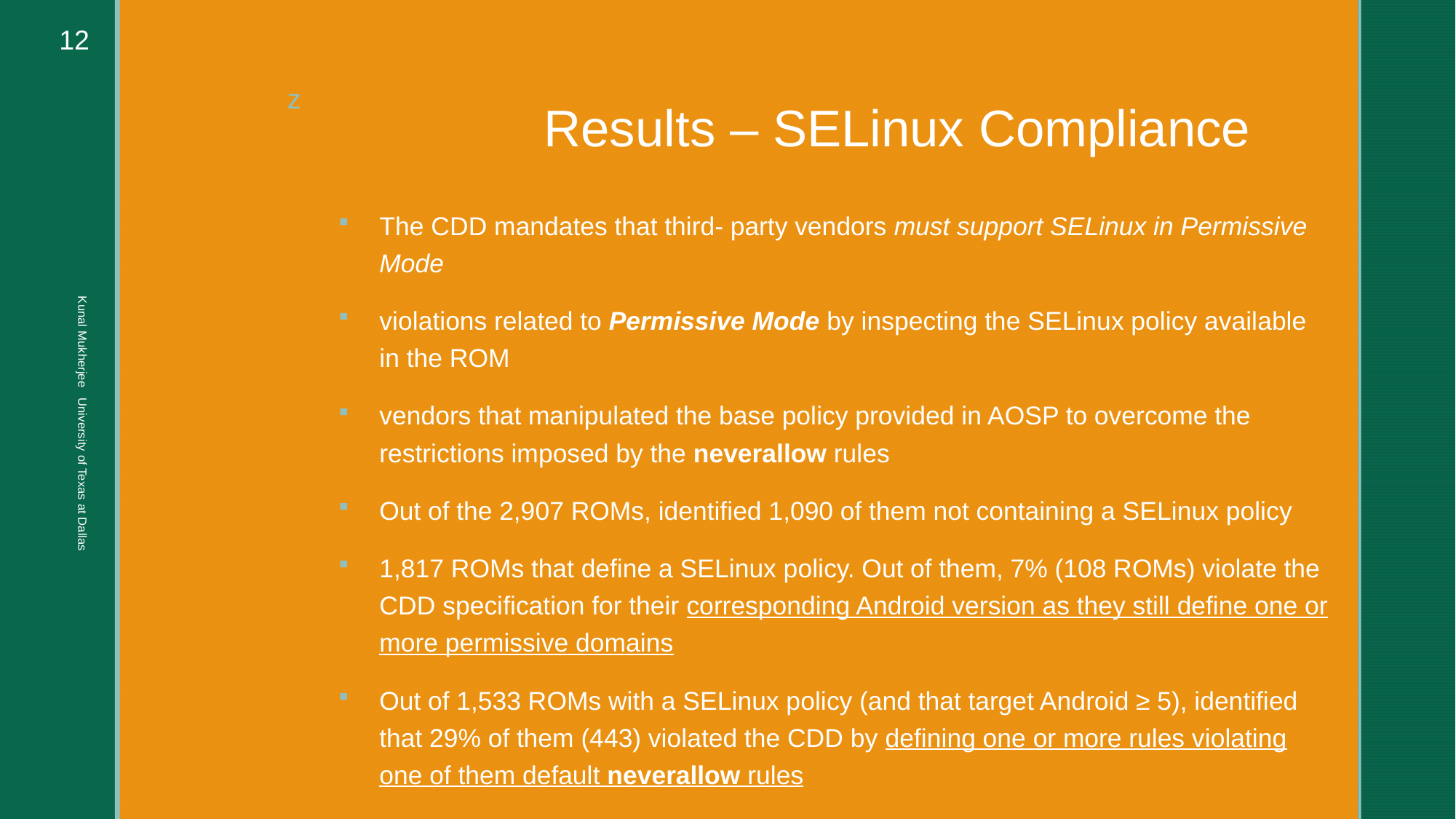

12
# Results – SELinux Compliance
The CDD mandates that third- party vendors must support SELinux in Permissive Mode
violations related to Permissive Mode by inspecting the SELinux policy available in the ROM
vendors that manipulated the base policy provided in AOSP to overcome the restrictions imposed by the neverallow rules
Out of the 2,907 ROMs, identified 1,090 of them not containing a SELinux policy
1,817 ROMs that define a SELinux policy. Out of them, 7% (108 ROMs) violate the CDD specification for their corresponding Android version as they still define one or more permissive domains
Out of 1,533 ROMs with a SELinux policy (and that target Android ≥ 5), identified that 29% of them (443) violated the CDD by defining one or more rules violating one of them default neverallow rules
Kunal Mukherjee   University of Texas at Dallas